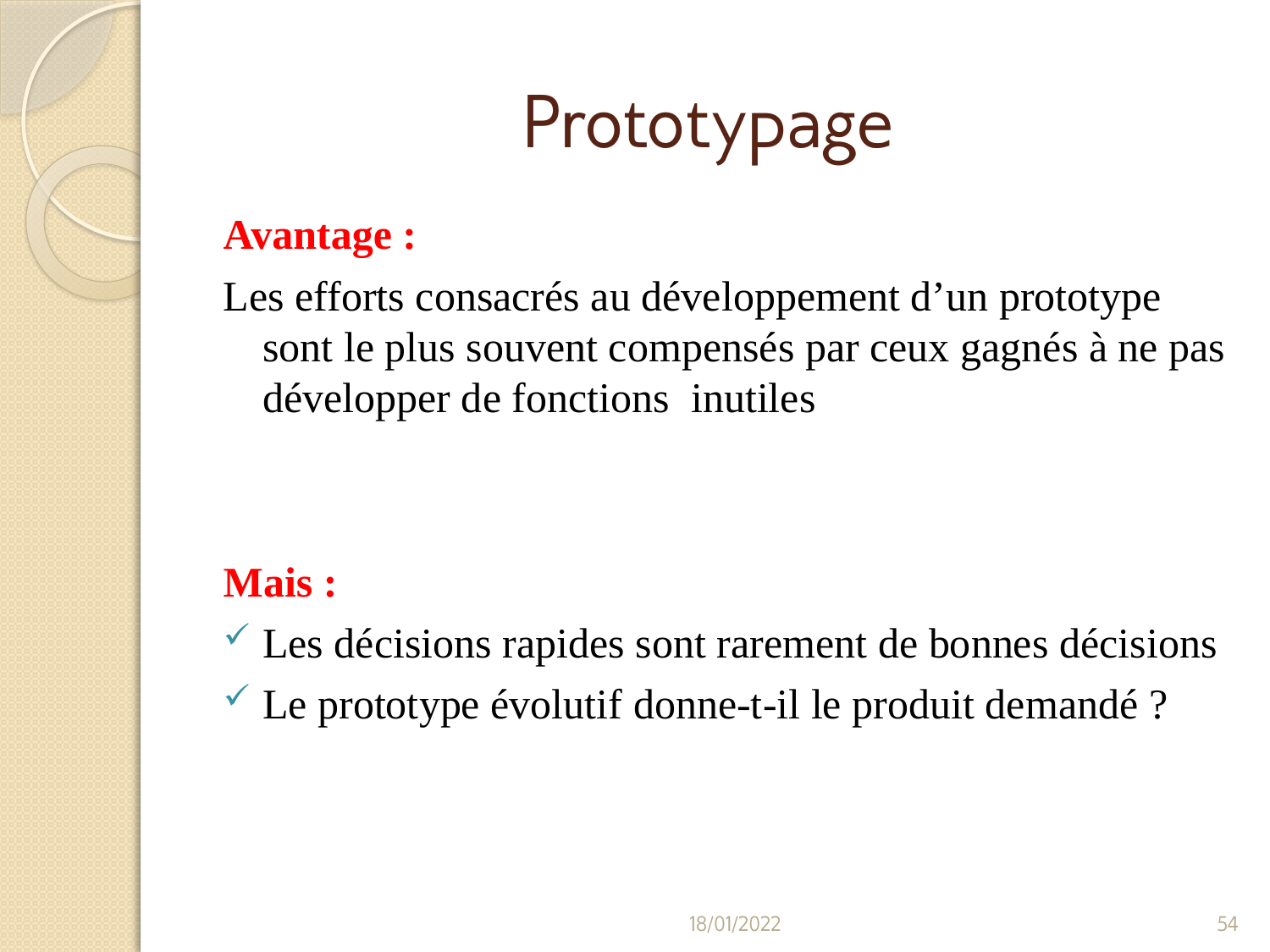

# Prototypage
Avantage :
Les efforts consacrés au développement d’un prototype sont le plus souvent compensés par ceux gagnés à ne pas développer de fonctions  inutiles

Mais :
Les décisions rapides sont rarement de bonnes décisions
Le prototype évolutif donne-t-il le produit demandé ?
18/01/2022

54